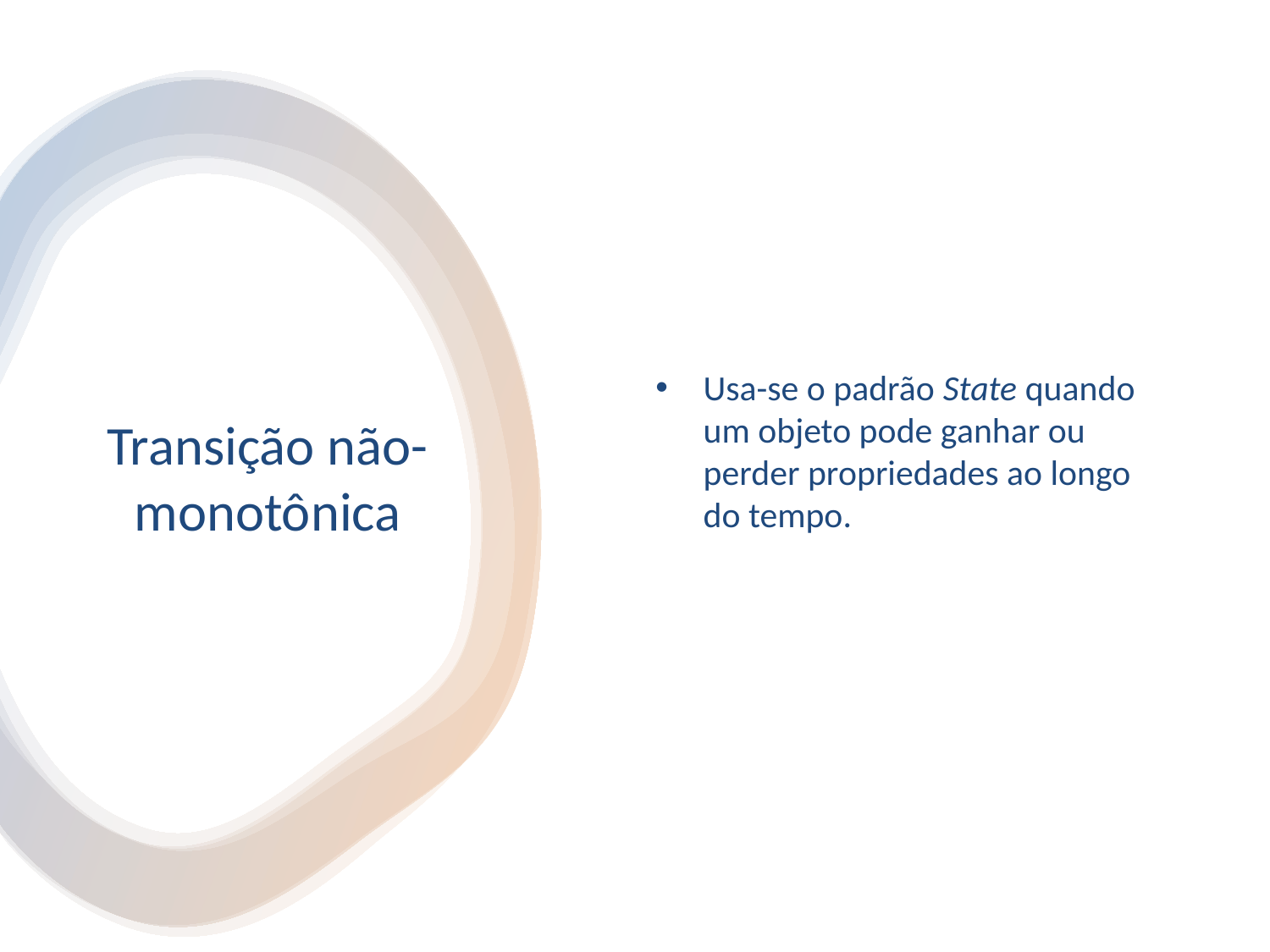

Usa-se o padrão State quando um objeto pode ganhar ou perder propriedades ao longo do tempo.

# Transição não-monotônica